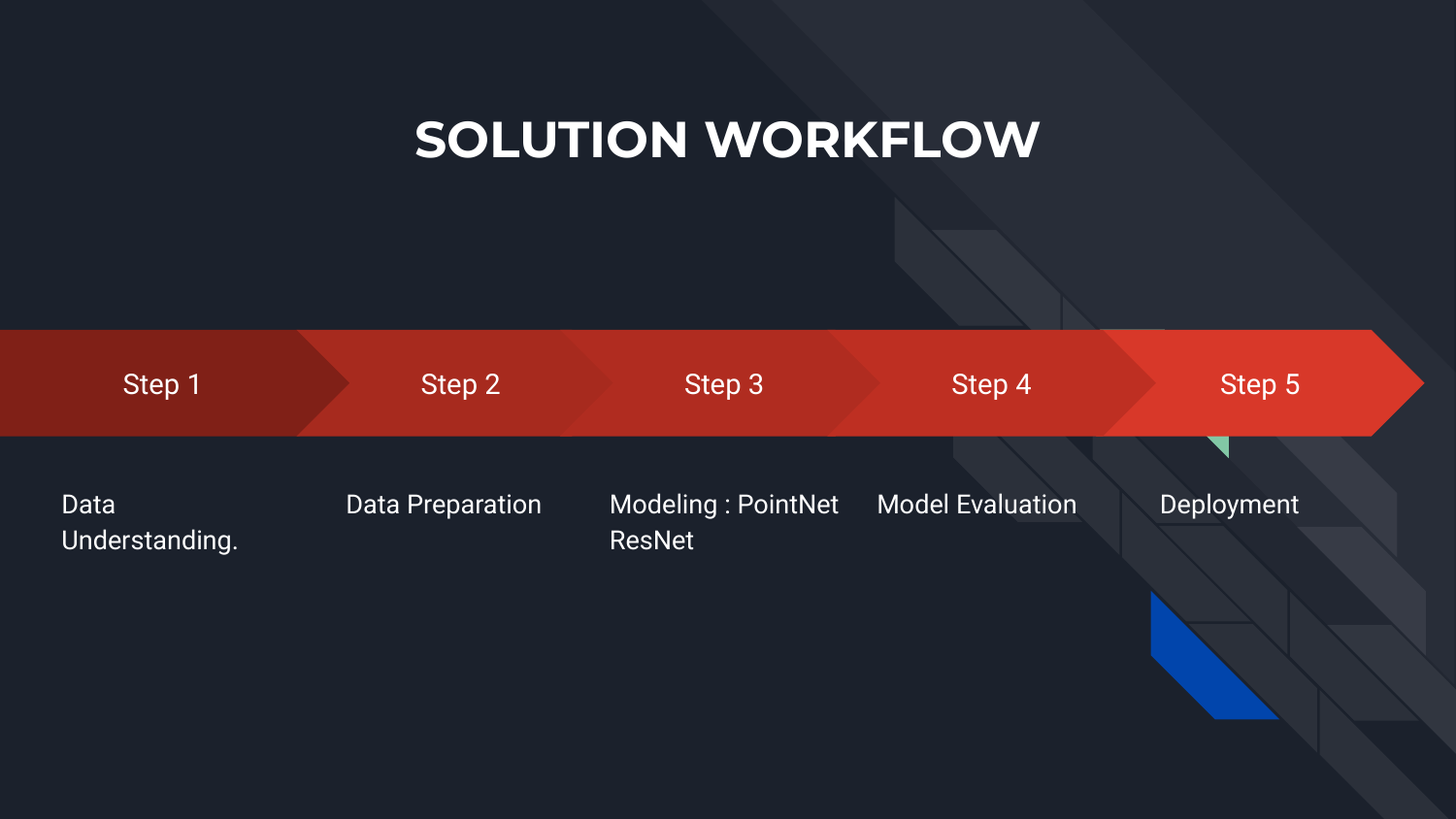

# SOLUTION WORKFLOW
Step 3
Modeling : PointNet
ResNet
Step 4
Model Evaluation
Step 5
Deployment
Step 2
Data Preparation
Step 1
Data Understanding.